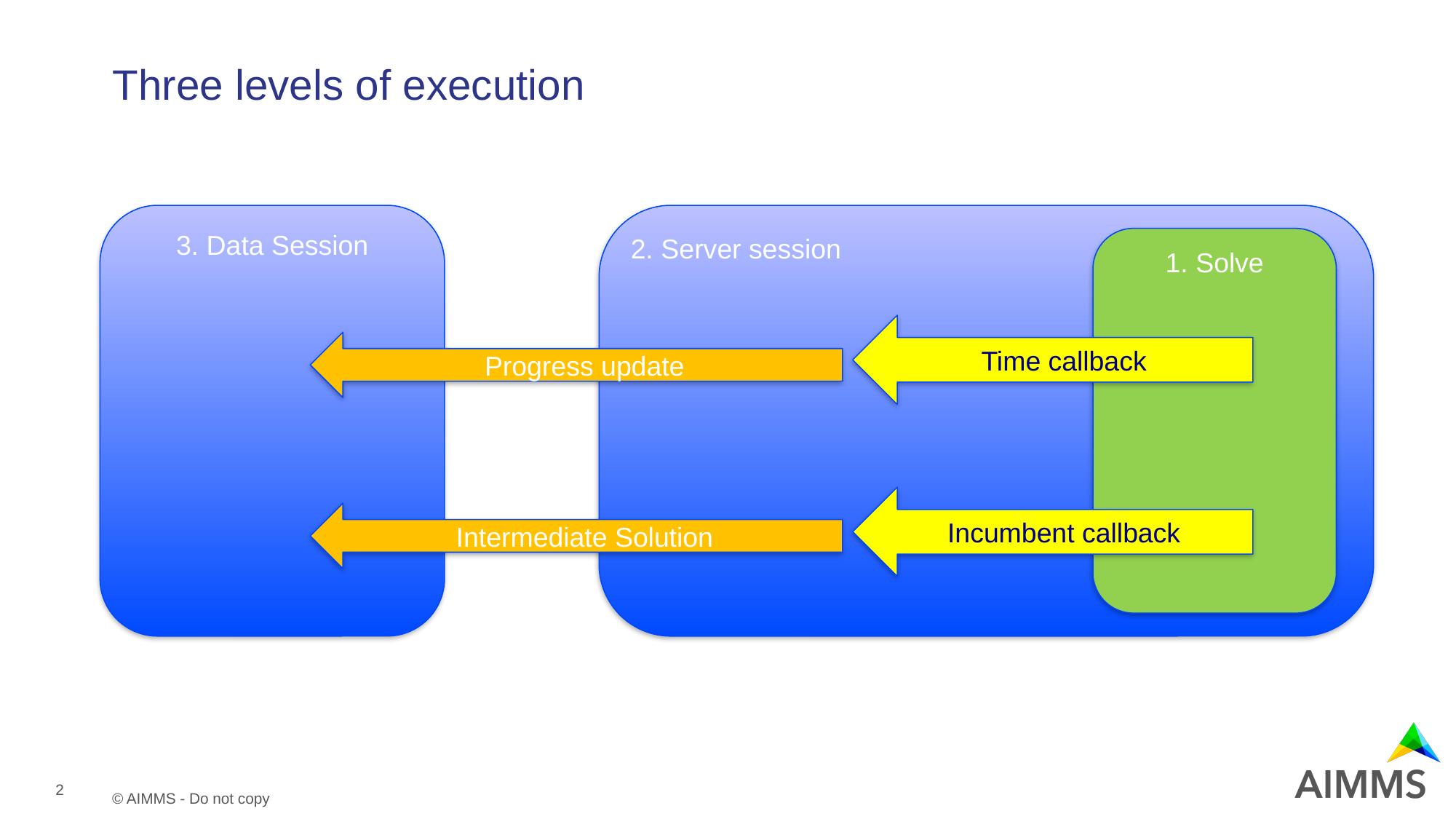

# Three levels of execution
3. Data Session
2. Server session
1. Solve
Time callback
Progress update
Incumbent callback
Intermediate Solution
2